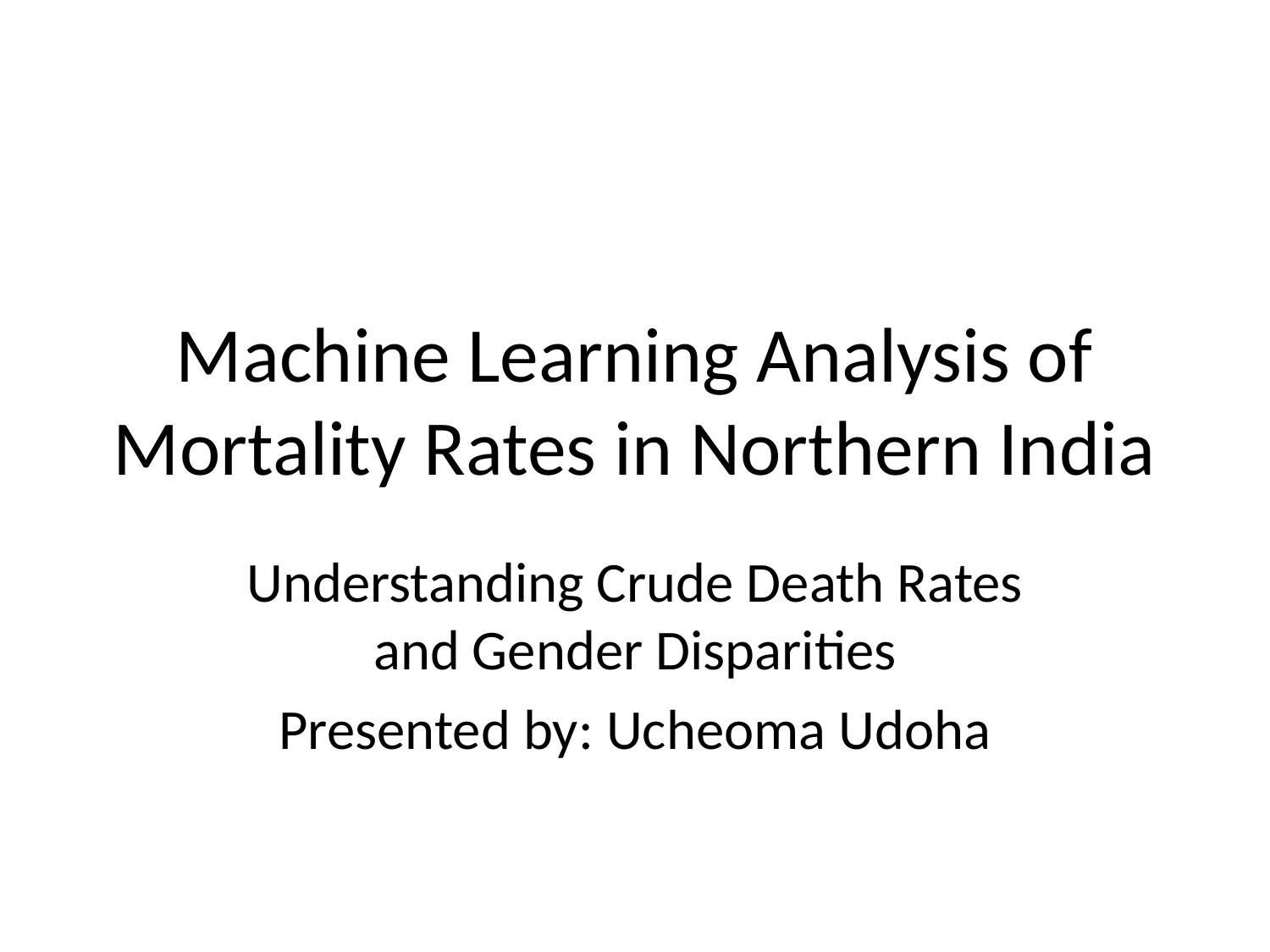

# Machine Learning Analysis of Mortality Rates in Northern India
Understanding Crude Death Rates and Gender Disparities
Presented by: Ucheoma Udoha